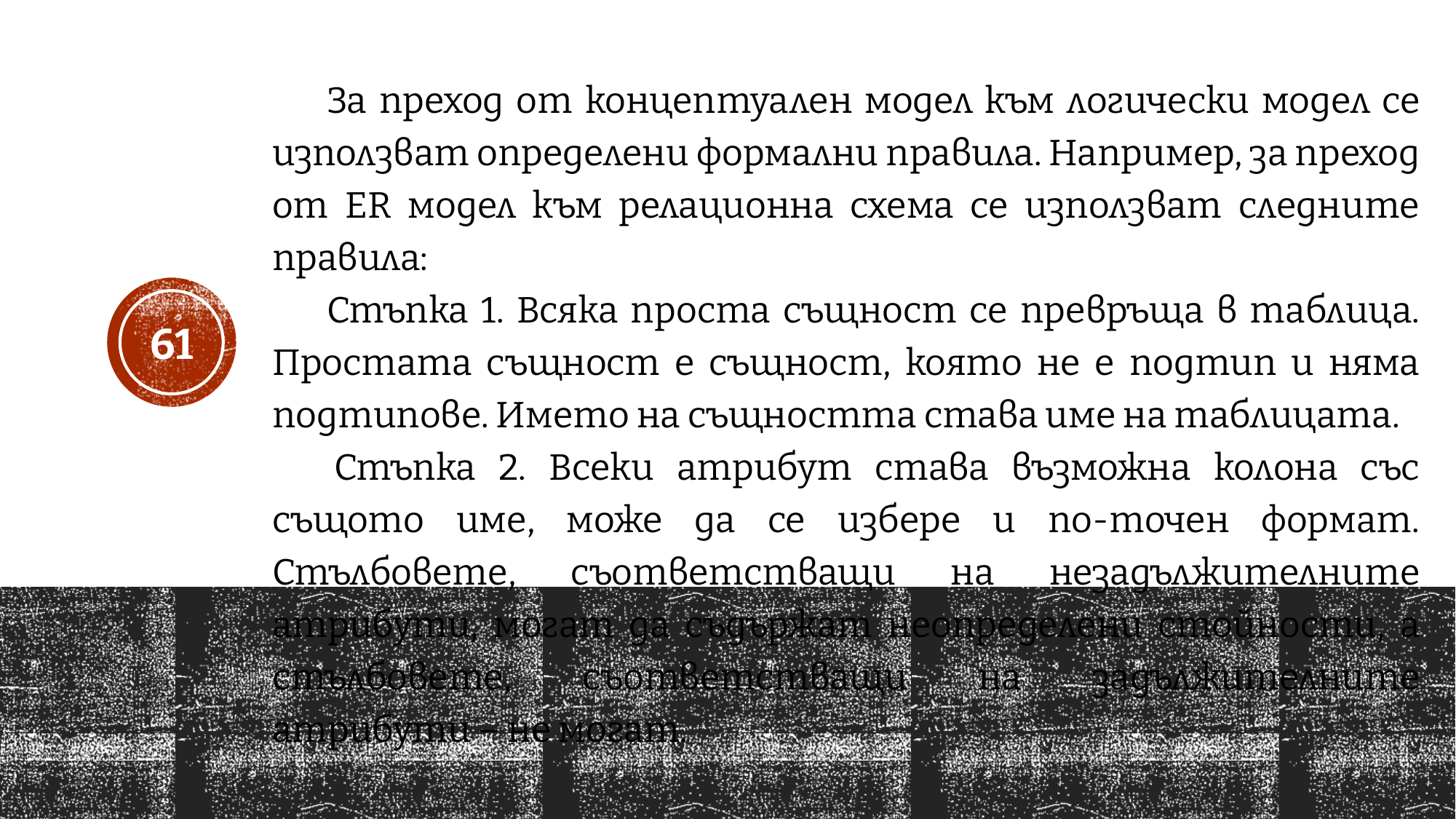

За преход от концептуален модел към логически модел се използват определени формални правила. Например, за преход от ER модел към релационна схема се използват следните правила:
Стъпка 1. Всяка проста същност се превръща в таблица. Простата същност е същност, която не е подтип и няма подтипове. Името на същността става име на таблицата.
 Стъпка 2. Всеки атрибут става възможна колона със същото име, може да се избере и по-точен формат. Стълбовете, съответстващи на незадължителните атрибути, могат да съдържат неопределени стойности, а стълбовете, съответстващи на задължителните атрибути – не могат.
61